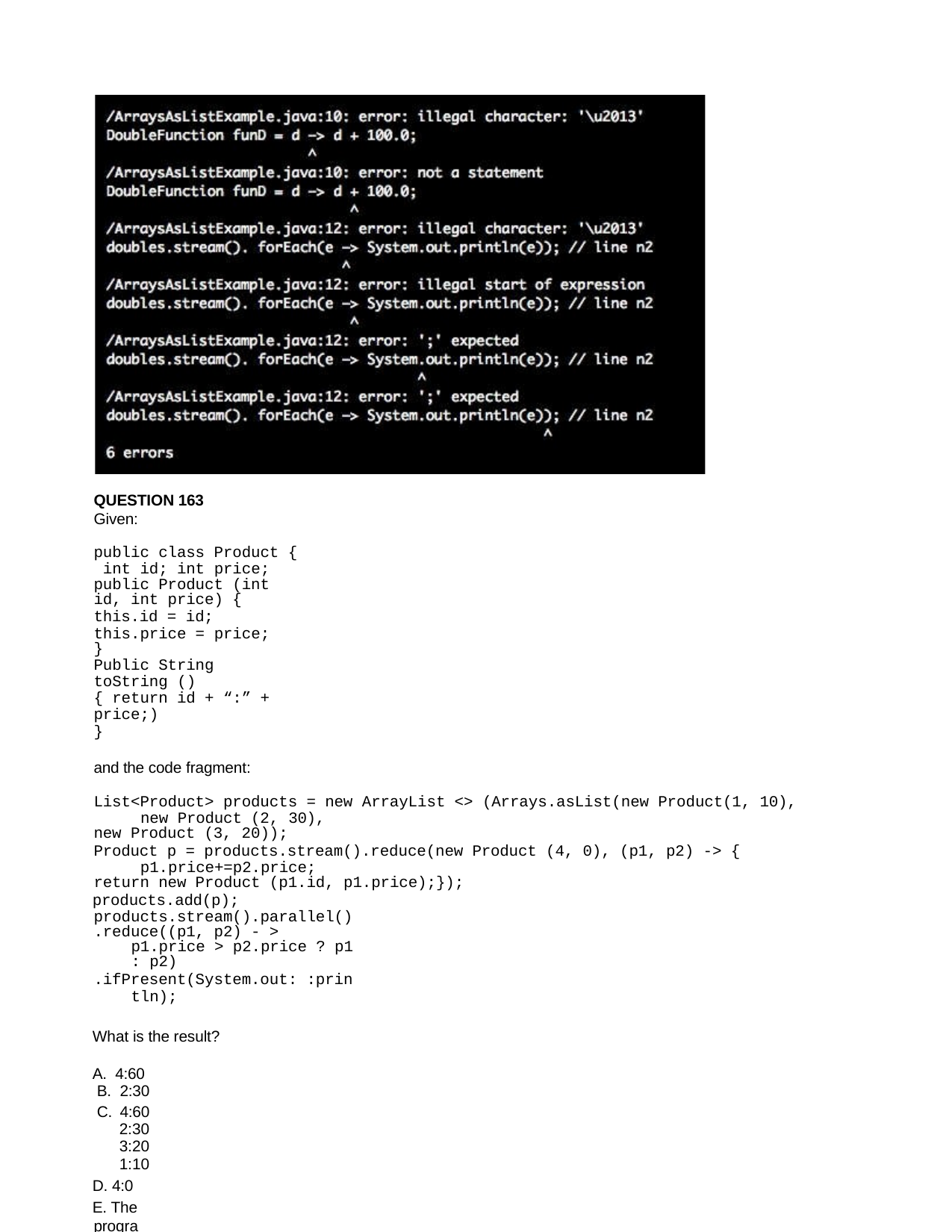

QUESTION 163
Given:

public class Product {  int id; int price;
public Product (int id, int price) {
this.id = id;  this.price = price;
}
Public String toString () { return id + “:” + price;)
}

and the code fragment:

List<Product> products = new ArrayList <> (Arrays.asList(new Product(1, 10),  new Product (2, 30),
new Product (3, 20));
Product p = products.stream().reduce(new Product (4, 0), (p1, p2) -> {  p1.price+=p2.price;
return new Product (p1.id, p1.price);});
products.add(p);  products.stream().parallel()
.reduce((p1, p2) - > p1.price > p2.price ? p1 : p2)
.ifPresent(System.out: :println);
What is the result?
A.  4:60
B.  2:30
C. 4:60
2:30
3:20
1:10
D. 4:0
E. The program prints nothing